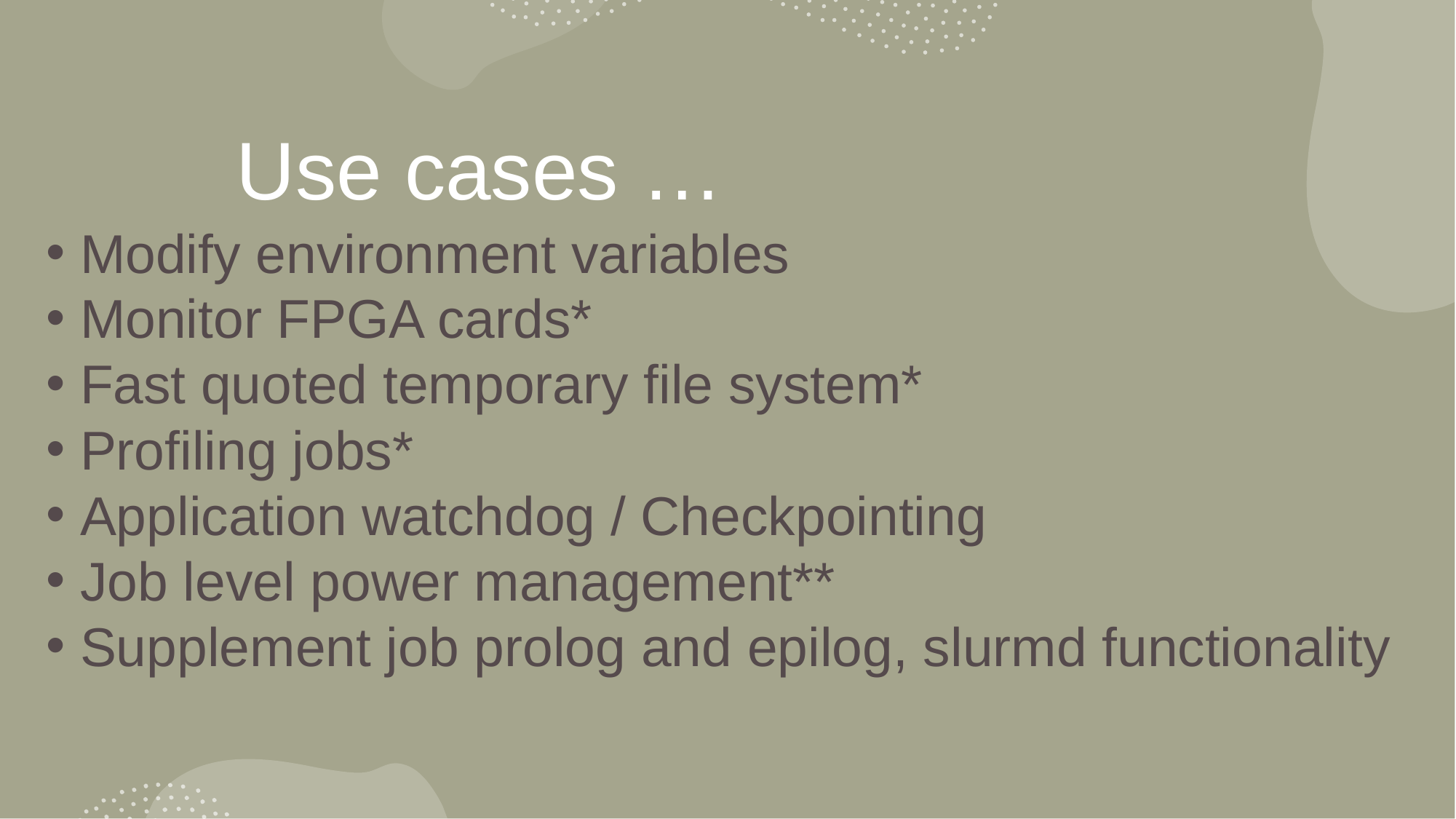

Use cases …
Modify environment variables
Monitor FPGA cards*
Fast quoted temporary file system*
Profiling jobs*
Application watchdog / Checkpointing
Job level power management**
Supplement job prolog and epilog, slurmd functionality